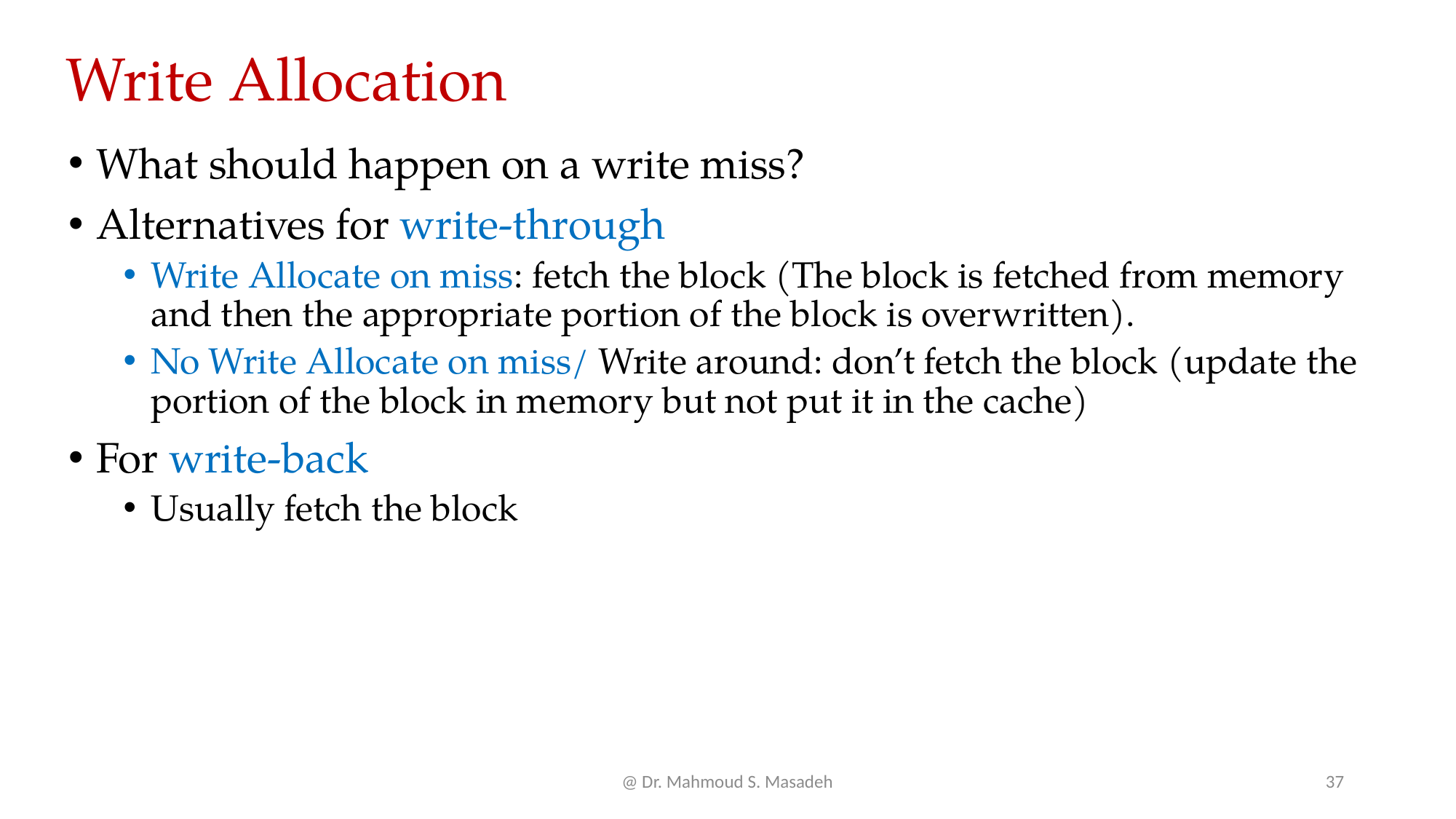

# Write Allocation
What should happen on a write miss?
Alternatives for write-through
Write Allocate on miss: fetch the block (The block is fetched from memory and then the appropriate portion of the block is overwritten).
No Write Allocate on miss/ Write around: don’t fetch the block (update the portion of the block in memory but not put it in the cache)
For write-back
Usually fetch the block
@ Dr. Mahmoud S. Masadeh
37